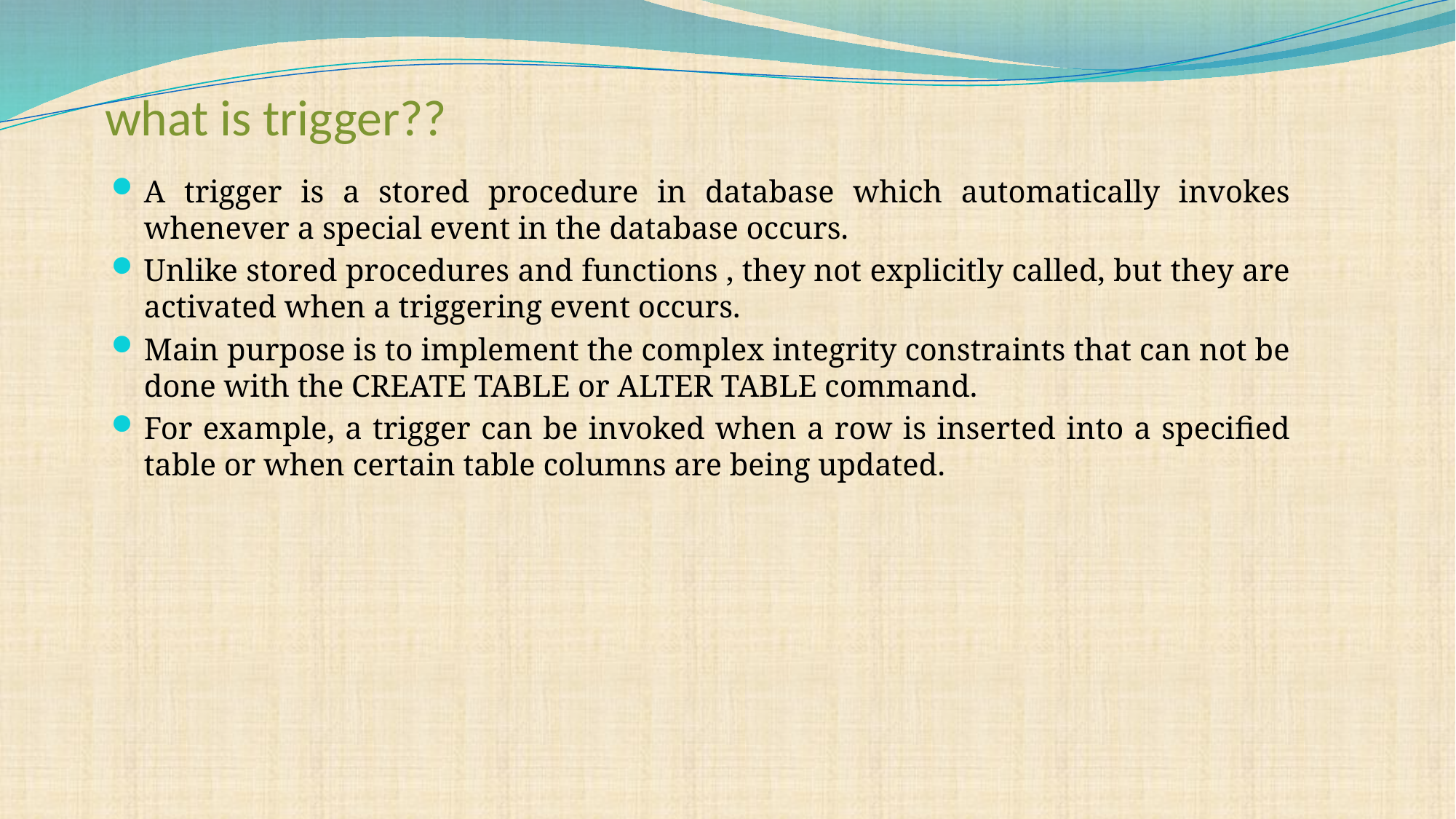

# what is trigger??
A trigger is a stored procedure in database which automatically invokes whenever a special event in the database occurs.
Unlike stored procedures and functions , they not explicitly called, but they are activated when a triggering event occurs.
Main purpose is to implement the complex integrity constraints that can not be done with the CREATE TABLE or ALTER TABLE command.
For example, a trigger can be invoked when a row is inserted into a specified table or when certain table columns are being updated.